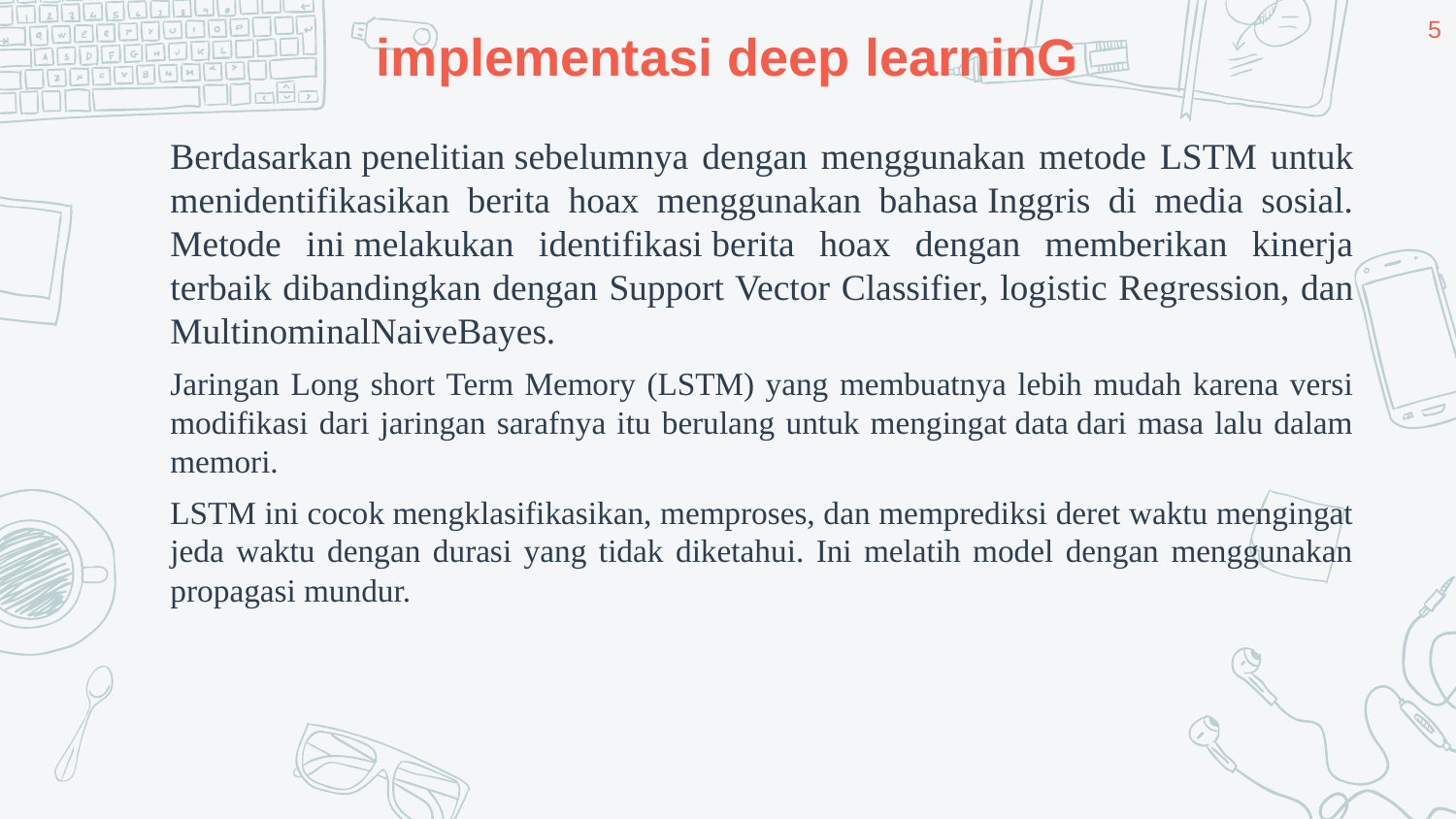

5
# implementasi deep learninG
Berdasarkan penelitian sebelumnya dengan menggunakan metode LSTM untuk menidentifikasikan berita hoax menggunakan bahasa Inggris di media sosial. Metode ini melakukan identifikasi berita hoax dengan memberikan kinerja terbaik dibandingkan dengan Support Vector Classifier, logistic Regression, dan MultinominalNaiveBayes.
Jaringan Long short Term Memory (LSTM) yang membuatnya lebih mudah karena versi modifikasi dari jaringan sarafnya itu berulang untuk mengingat data dari masa lalu dalam memori.
LSTM ini cocok mengklasifikasikan, memproses, dan memprediksi deret waktu mengingat jeda waktu dengan durasi yang tidak diketahui. Ini melatih model dengan menggunakan propagasi mundur.